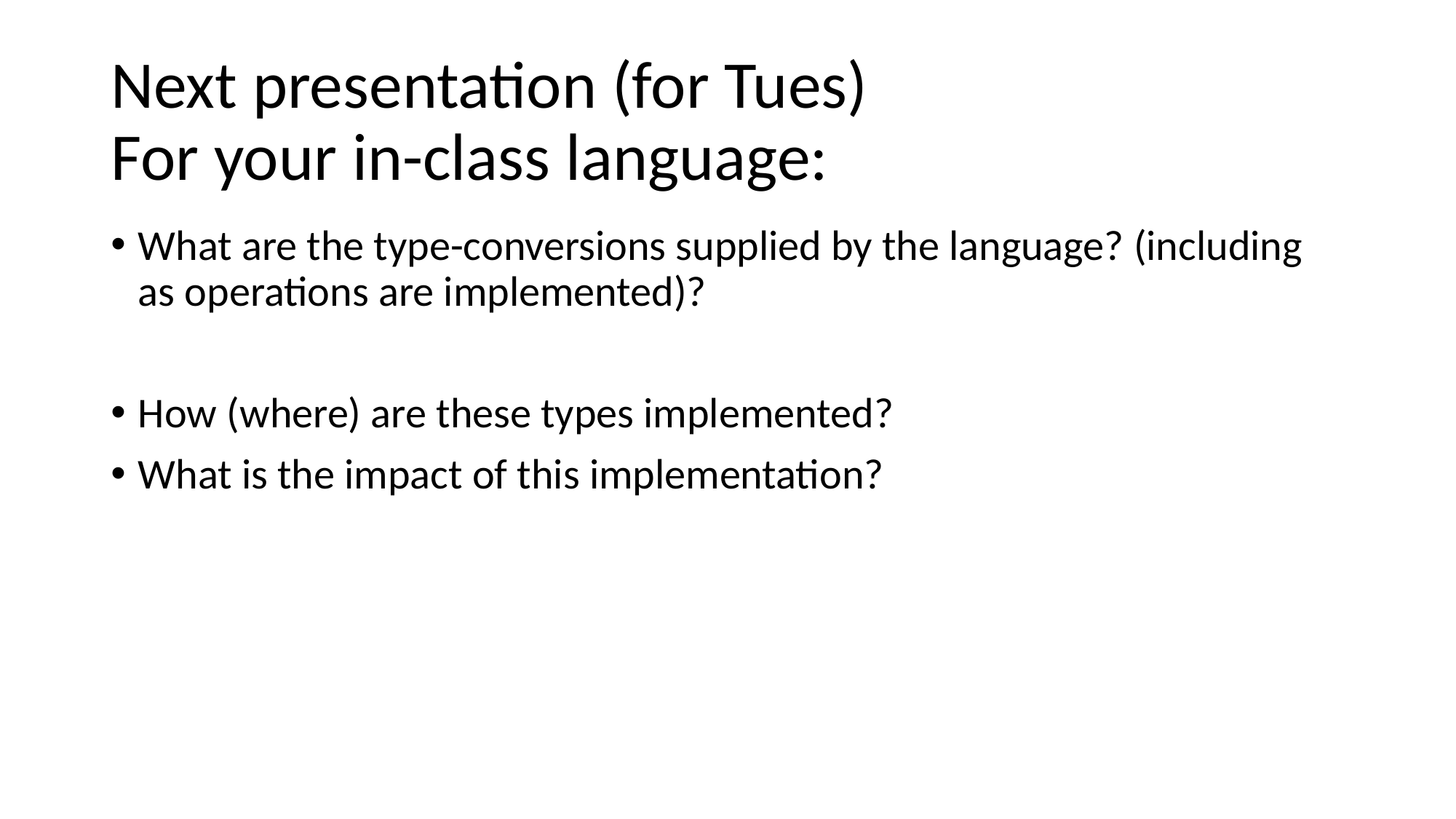

# Next presentation (for Tues) For your in-class language:
What are the type-conversions supplied by the language? (including as operations are implemented)?

How (where) are these types implemented?
What is the impact of this implementation?